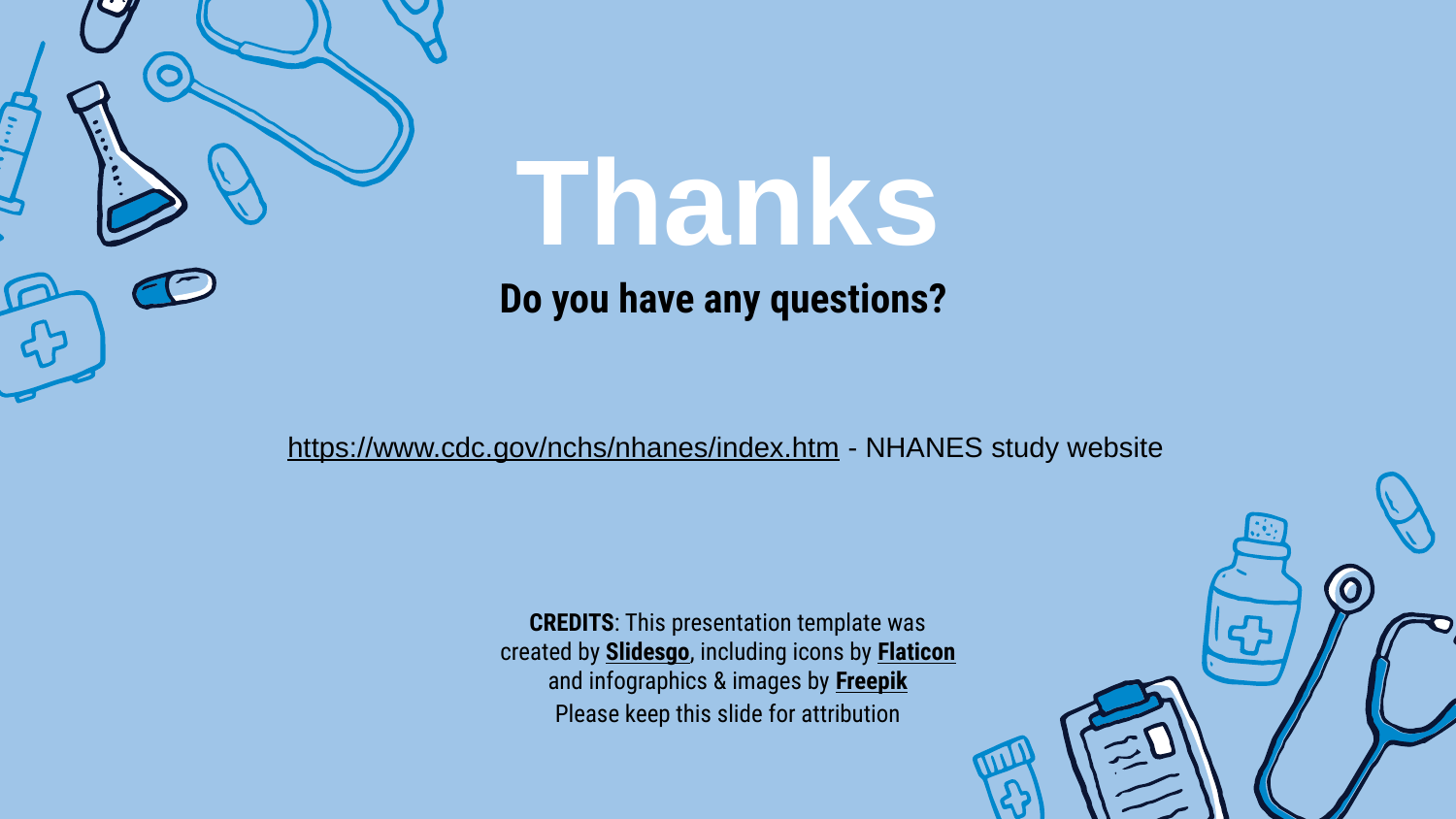

# Thanks
Do you have any questions?
https://www.cdc.gov/nchs/nhanes/index.htm - NHANES study website
Please keep this slide for attribution